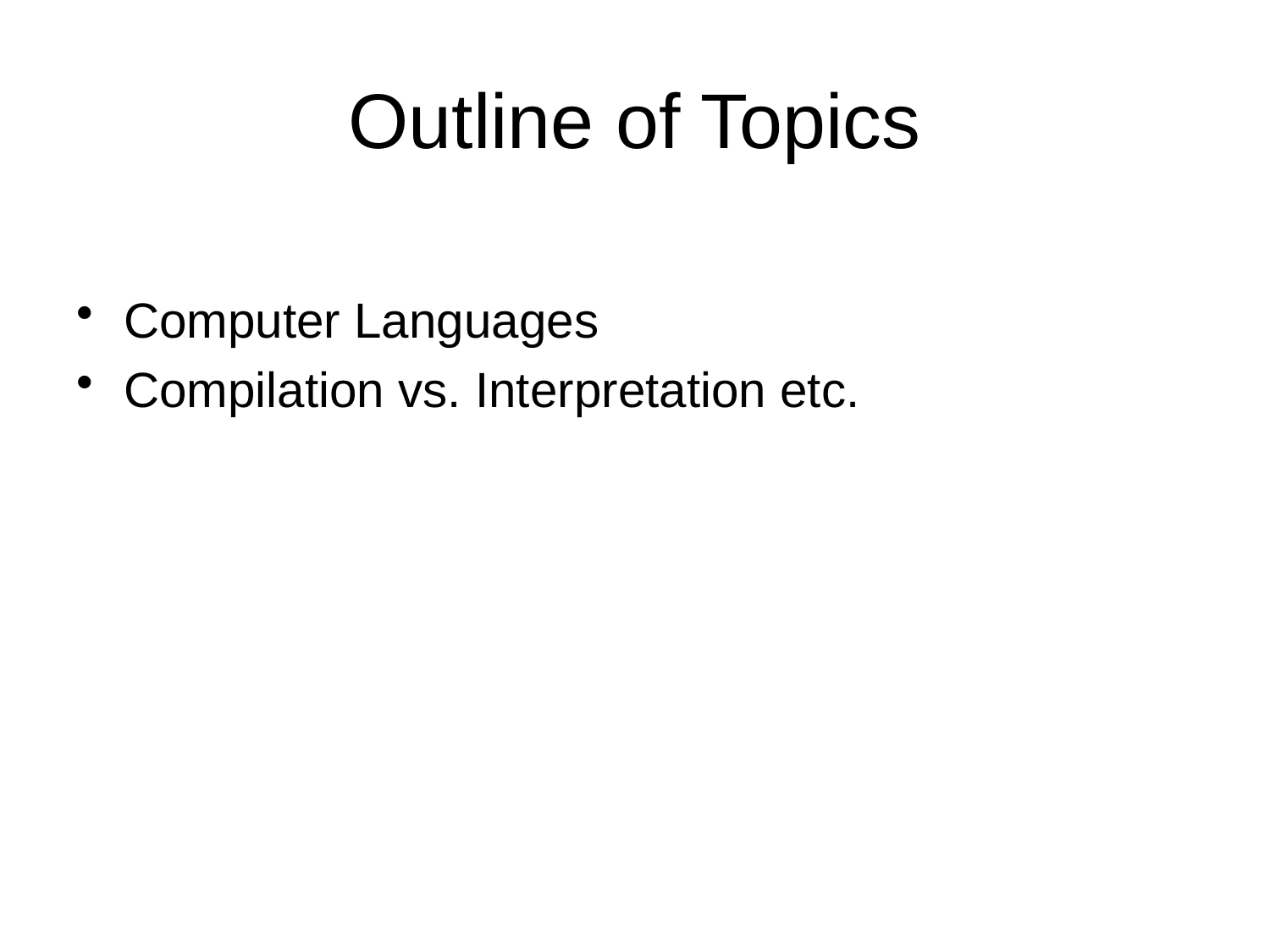

# Outline of Topics

Computer Languages
Compilation vs. Interpretation etc.